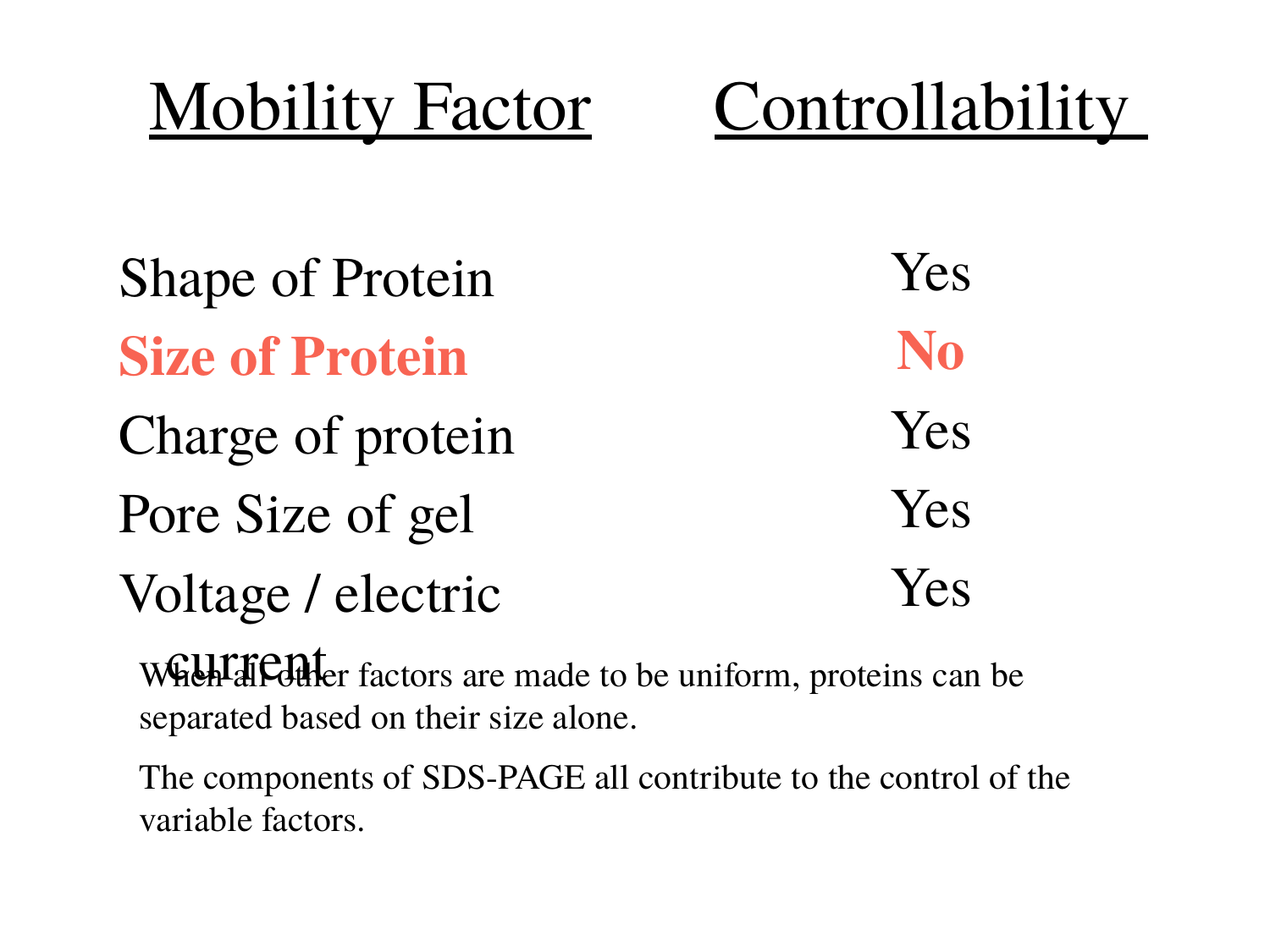

Mobility Factor
Shape of Protein
Size of Protein
Charge of protein
Pore Size of gel
Voltage / electric current
Controllability

Yes
No
Yes
Yes
Yes
When all other factors are made to be uniform, proteins can be separated based on their size alone.
The components of SDS-PAGE all contribute to the control of the variable factors.